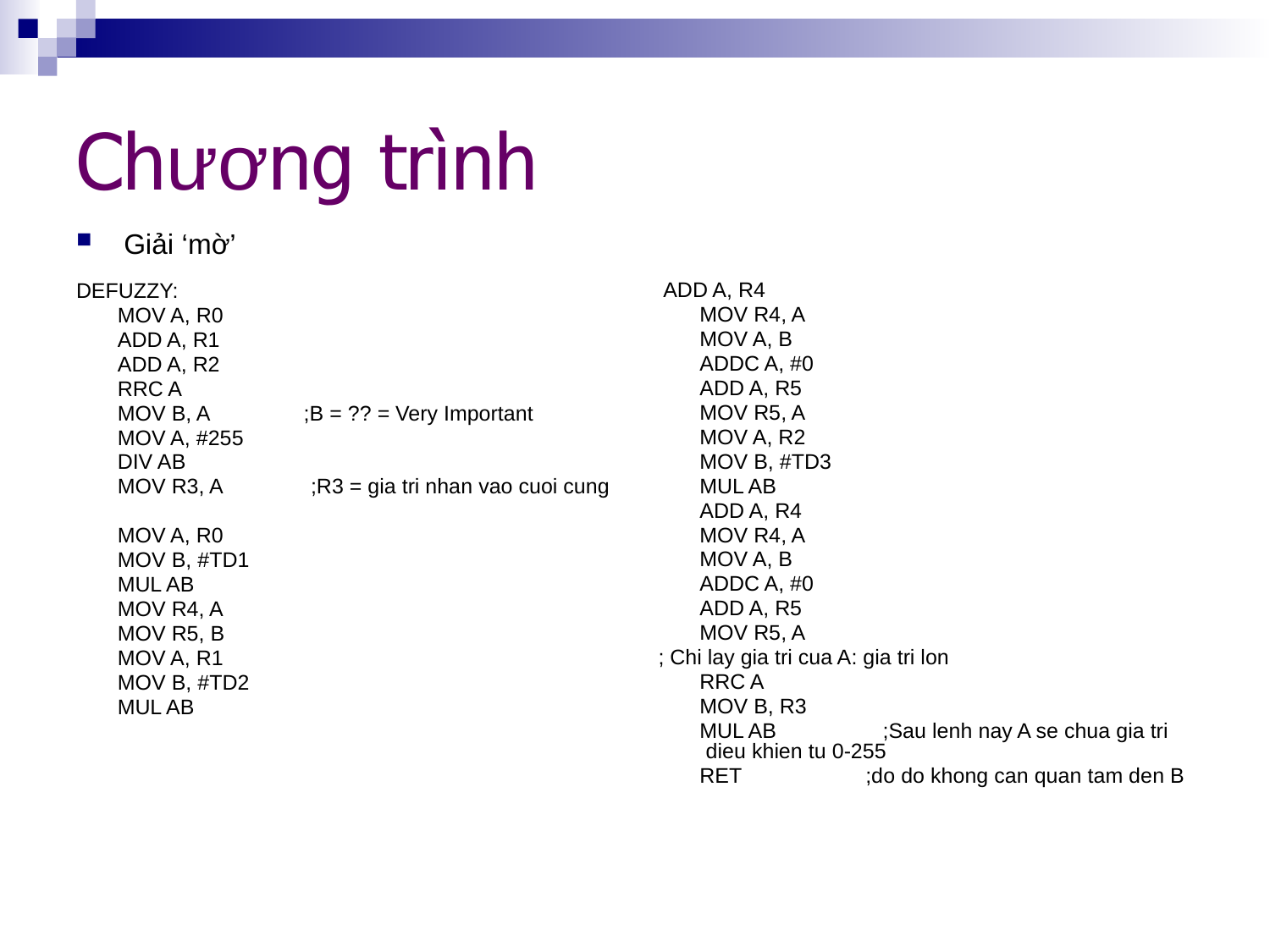

# Chương trình
Giải ‘mờ’

DEFUZZY:
       MOV A, R0
       ADD A, R1
       ADD A, R2
       RRC A
       MOV B, A                ;B = ?? = Very Important
       MOV A, #255
       DIV AB
       MOV R3, A               ;R3 = gia tri nhan vao cuoi cung

       MOV A, R0
       MOV B, #TD1
       MUL AB
       MOV R4, A
       MOV R5, B
       MOV A, R1
       MOV B, #TD2
       MUL AB

 ADD A, R4
       MOV R4, A
       MOV A, B
       ADDC A, #0
       ADD A, R5
       MOV R5, A
       MOV A, R2
       MOV B, #TD3
       MUL AB
       ADD A, R4
       MOV R4, A
       MOV A, B
       ADDC A, #0
       ADD A, R5
       MOV R5, A
; Chi lay gia tri cua A: gia tri lon
       RRC A
       MOV B, R3
       MUL AB                  ;Sau lenh nay A se chua gia tri dieu khien tu 0-255
       RET                     ;do do khong can quan tam den B